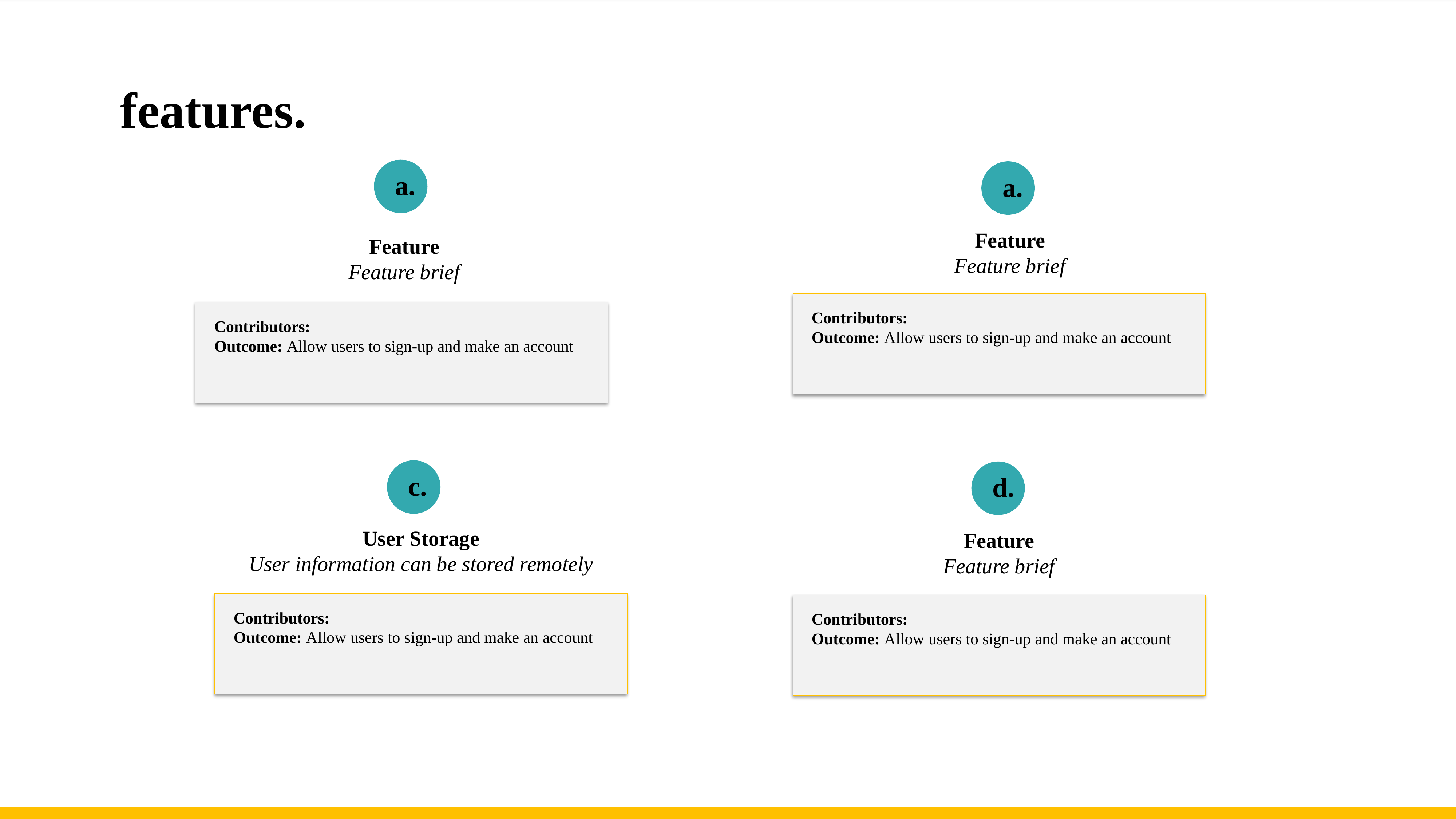

r
features.

 a.

 a.
Feature
Feature brief

Feature
Feature brief

Contributors:
Outcome: Allow users to sign-up and make an account

Contributors:
Outcome: Allow users to sign-up and make an account

 c.

 d.
User Storage
User information can be stored remotely

Feature
Feature brief

Contributors:
Outcome: Allow users to sign-up and make an account

Contributors:
Outcome: Allow users to sign-up and make an account